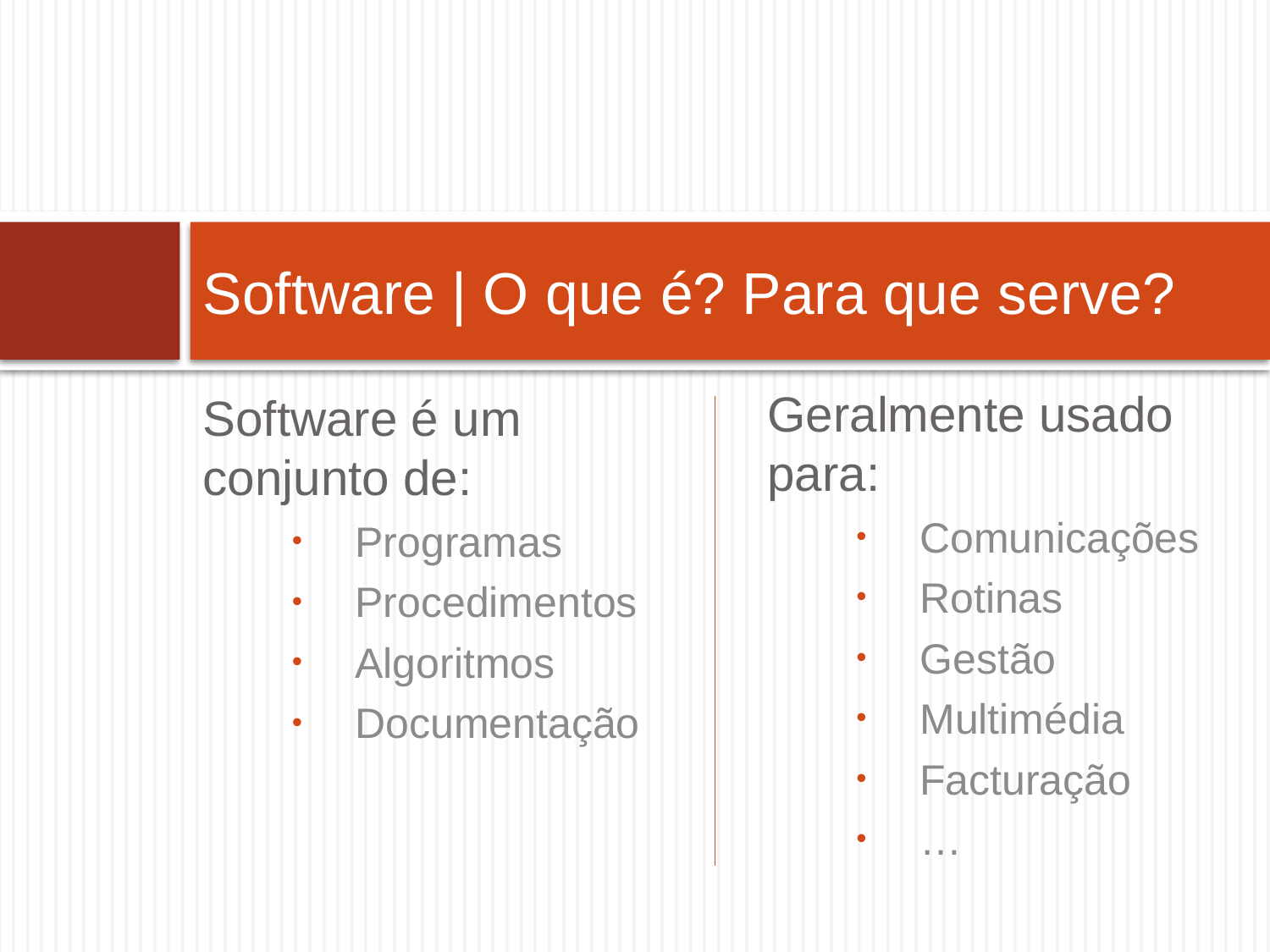

# Software | O que é? Para que serve?
Geralmente usado para:
Comunicações
Rotinas
Gestão
Multimédia
Facturação
…
Software é um conjunto de:
Programas
Procedimentos
Algoritmos
Documentação